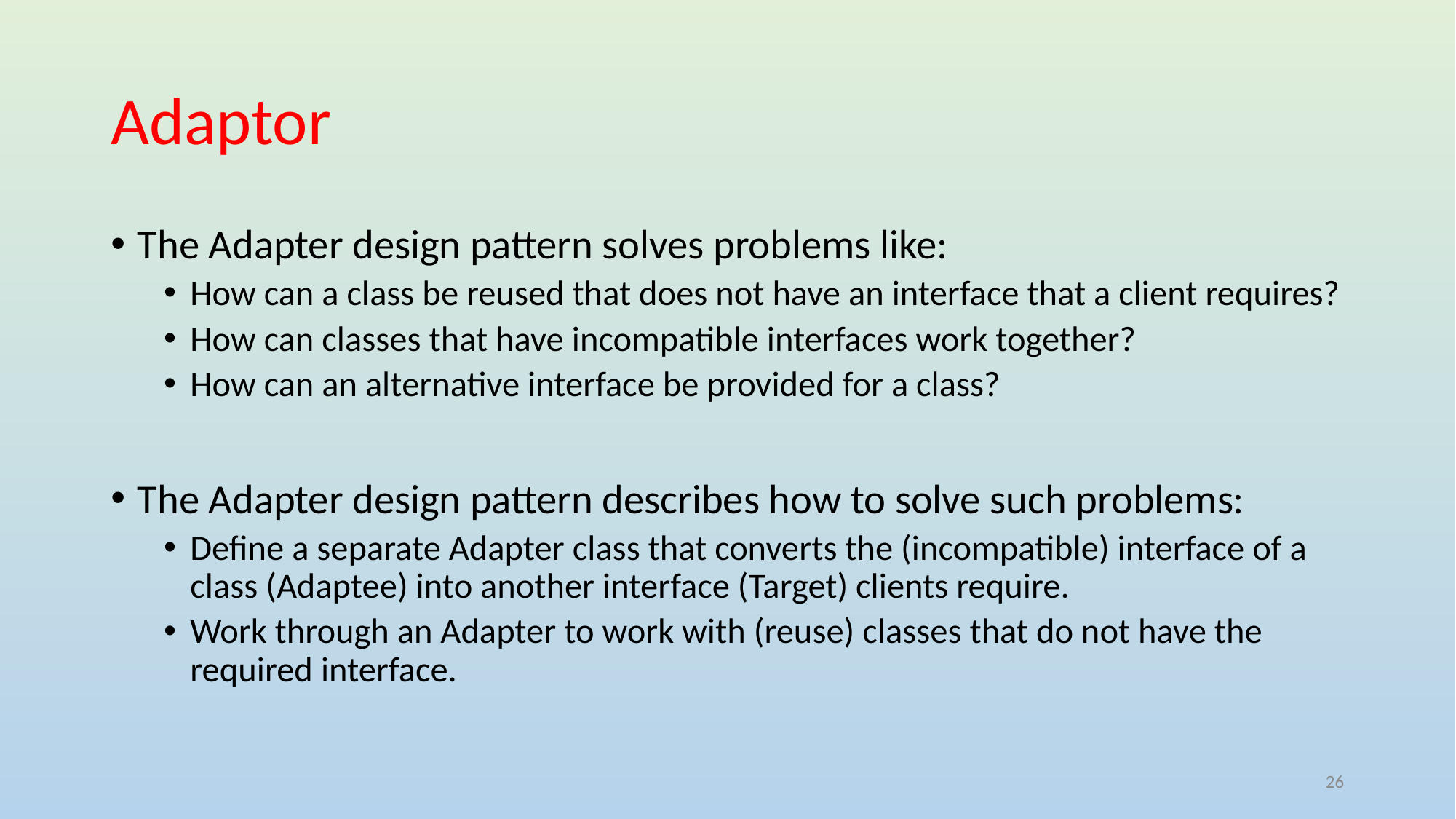

# Adaptor
The Adapter design pattern solves problems like:
How can a class be reused that does not have an interface that a client requires?
How can classes that have incompatible interfaces work together?
How can an alternative interface be provided for a class?

The Adapter design pattern describes how to solve such problems:
Define a separate Adapter class that converts the (incompatible) interface of a class (Adaptee) into another interface (Target) clients require.
Work through an Adapter to work with (reuse) classes that do not have the required interface.
26